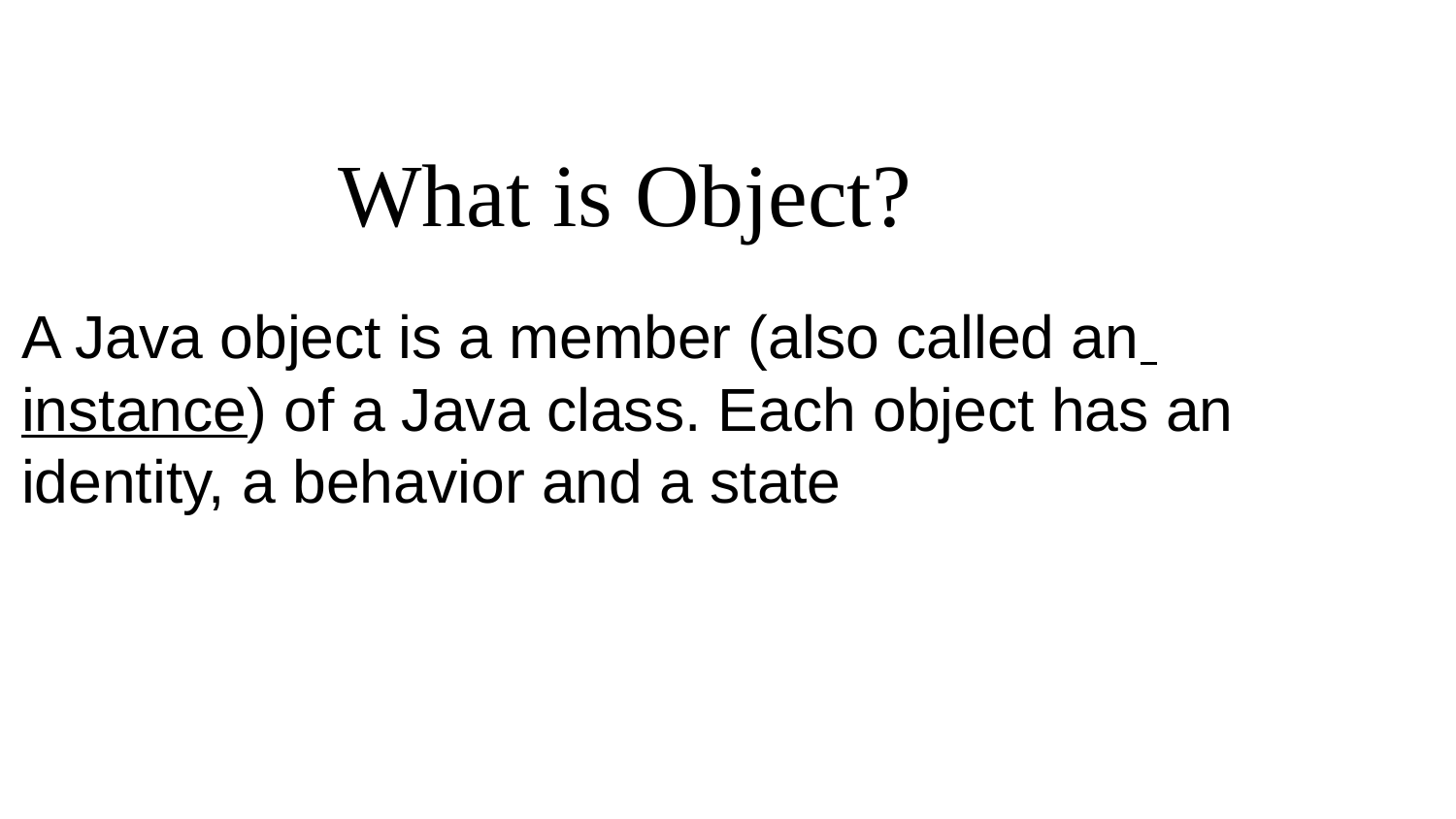

# What is Object?
A Java object is a member (also called an instance) of a Java class. Each object has an identity, a behavior and a state